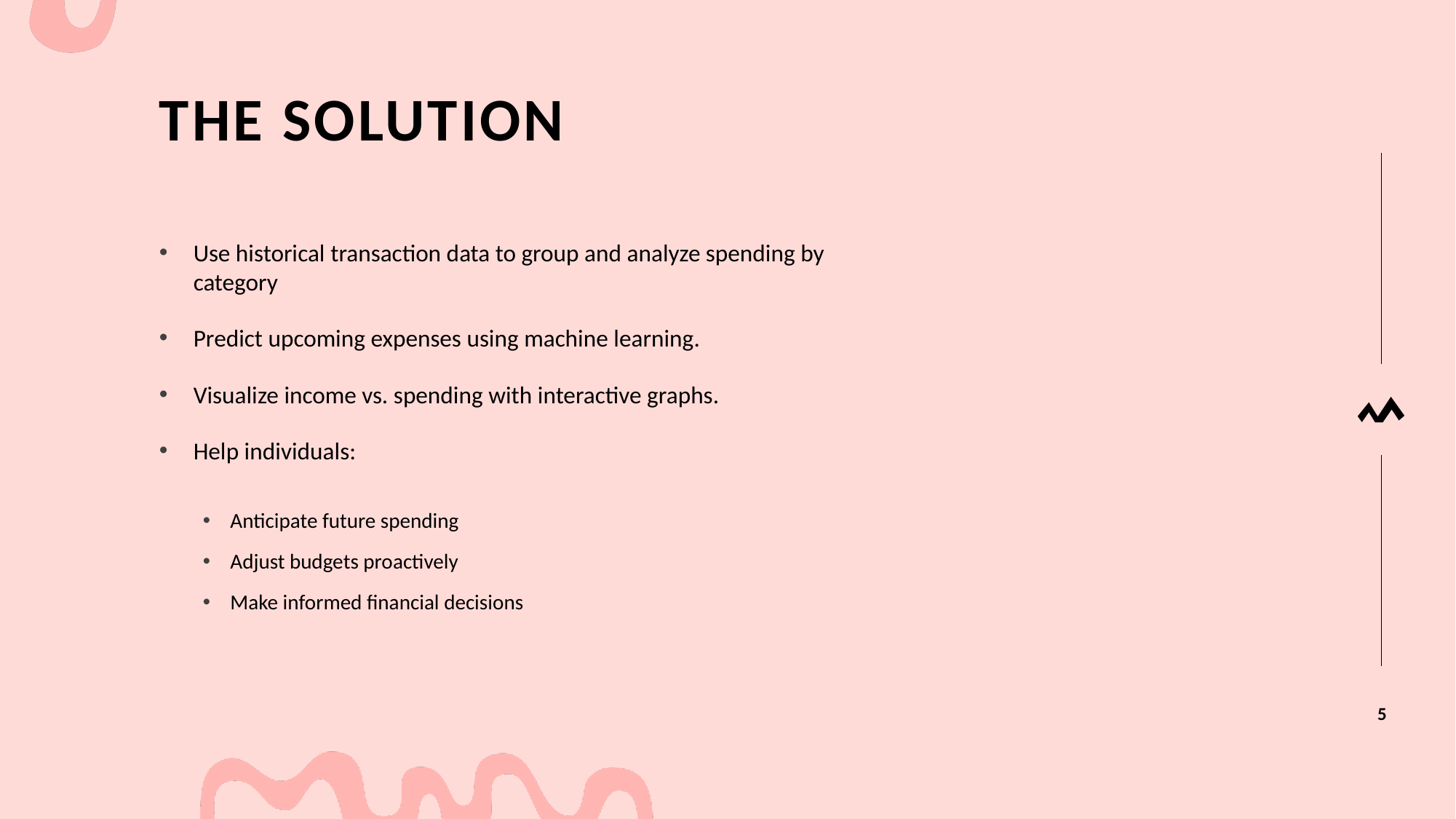

# the solution
Use historical transaction data to group and analyze spending by category
Predict upcoming expenses using machine learning.​
Visualize income vs. spending with interactive graphs.
Help individuals:
Anticipate future spending
Adjust budgets proactively
Make informed financial decisions
5